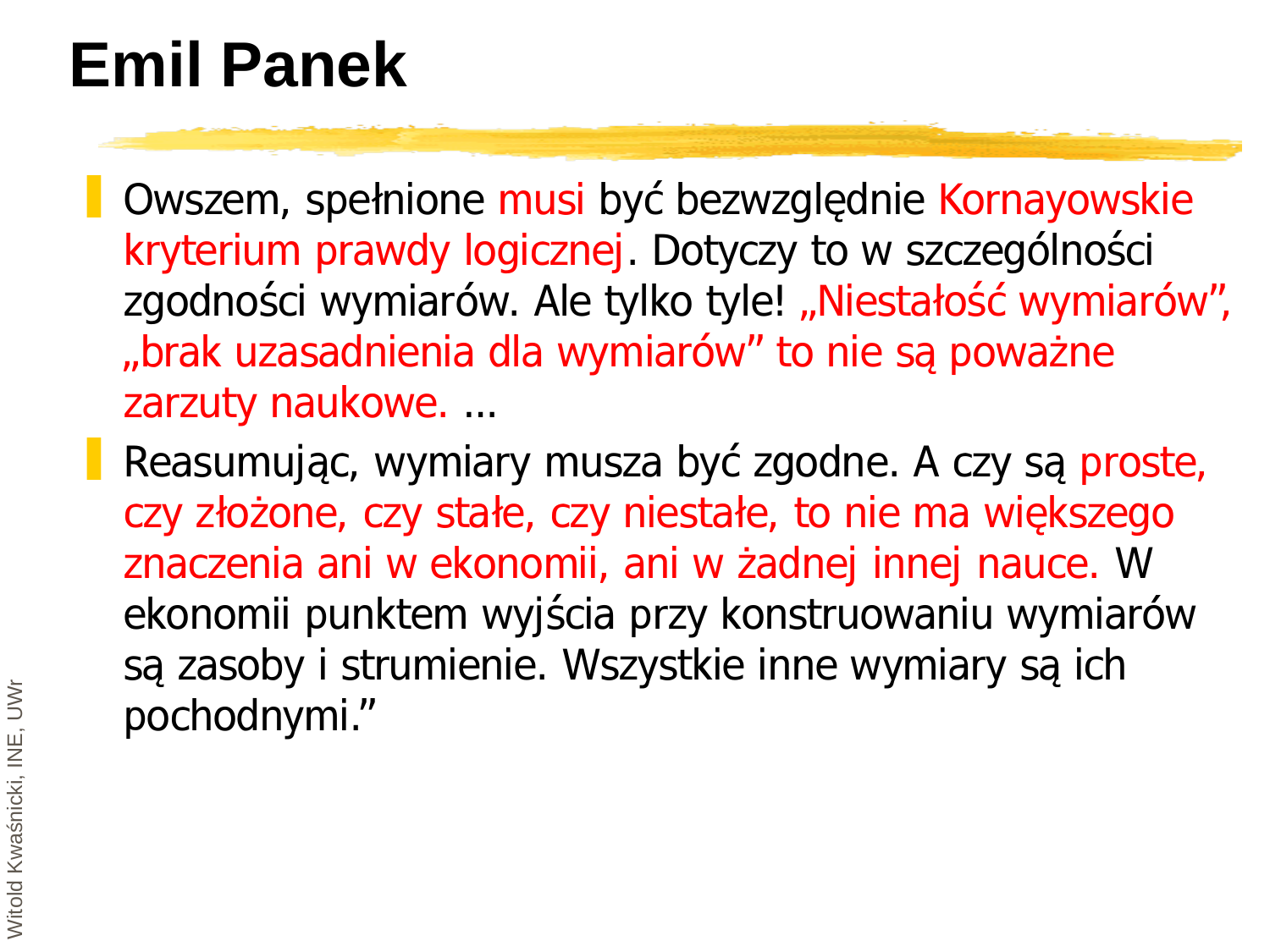

# Emil Panek
Owszem, spełnione musi być bezwzględnie Kornayowskie kryterium prawdy logicznej. Dotyczy to w szczególności zgodności wymiarów. Ale tylko tyle! „Niestałość wymiarów”, „brak uzasadnienia dla wymiarów” to nie są poważne zarzuty naukowe. …
Reasumując, wymiary musza być zgodne. A czy są proste, czy złożone, czy stałe, czy niestałe, to nie ma większego znaczenia ani w ekonomii, ani w żadnej innej nauce. W ekonomii punktem wyjścia przy konstruowaniu wymiarów są zasoby i strumienie. Wszystkie inne wymiary są ich pochodnymi.”

Witold Kwaśnicki, INE, UWr